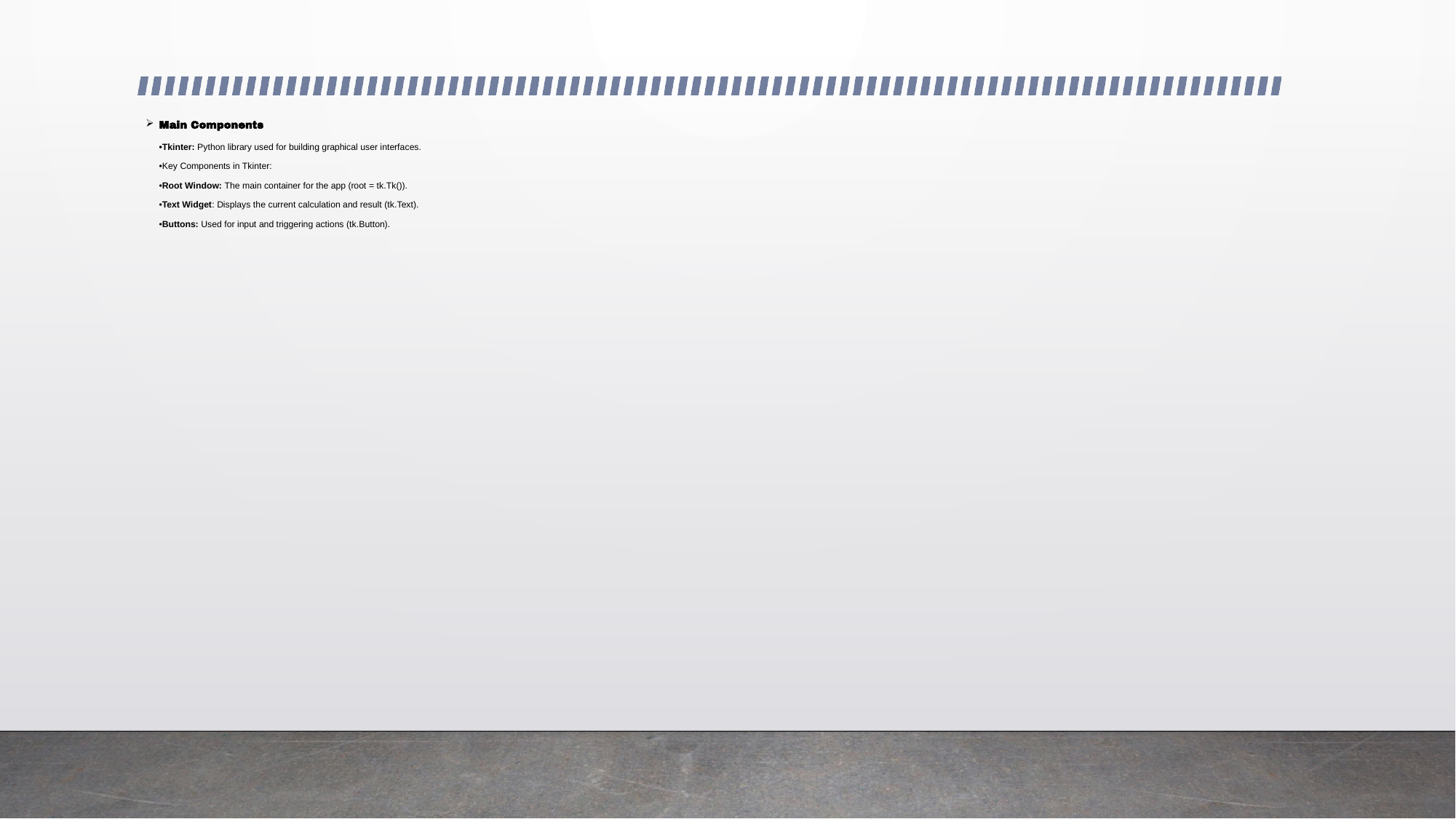

# Main Components •Tkinter: Python library used for building graphical user interfaces. •Key Components in Tkinter: •Root Window: The main container for the app (root = tk.Tk()). •Text Widget: Displays the current calculation and result (tk.Text). •Buttons: Used for input and triggering actions (tk.Button).